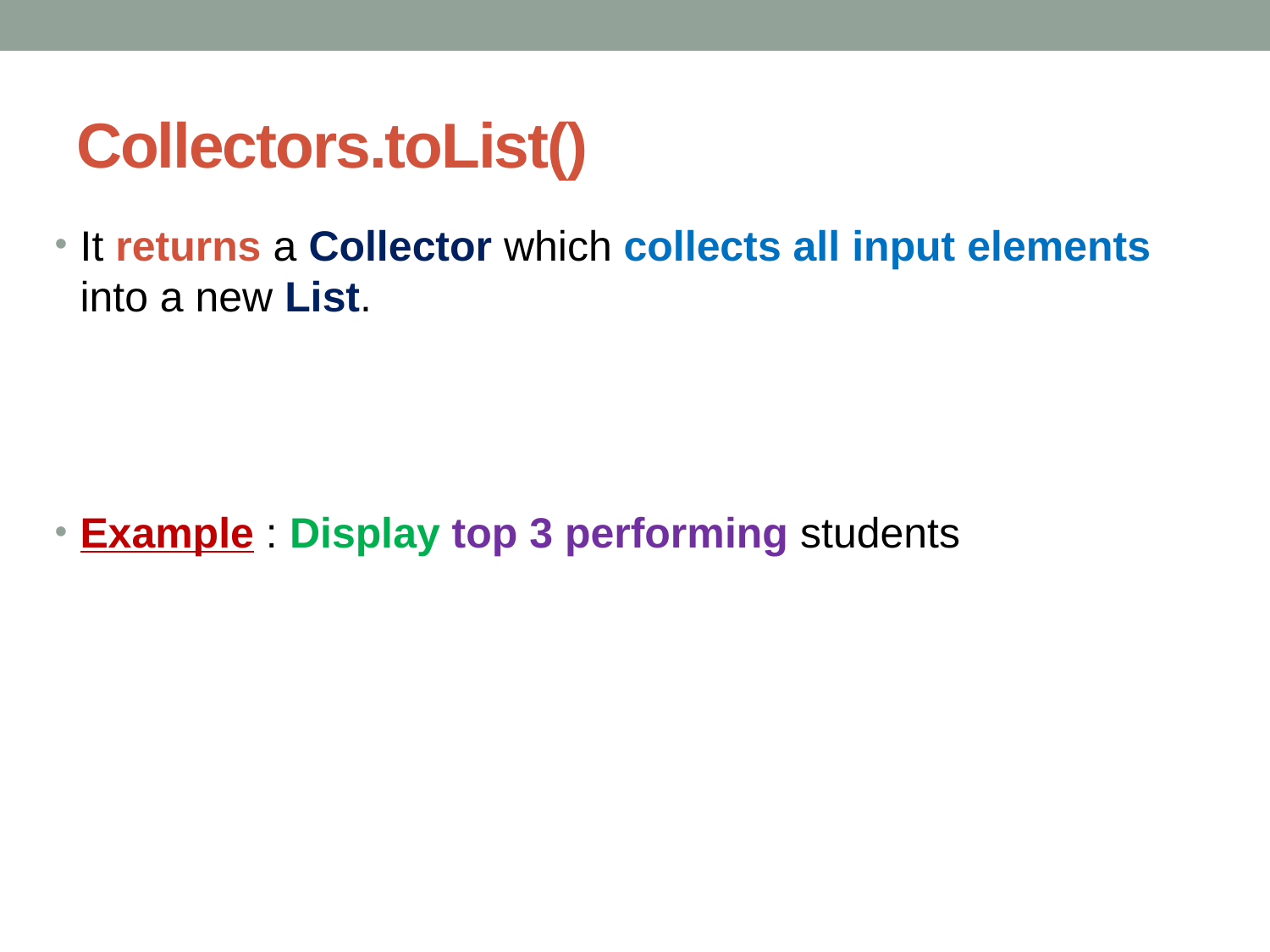

# Collectors.toList()
It returns a Collector which collects all input elements into a new List.

Example : Display top 3 performing students